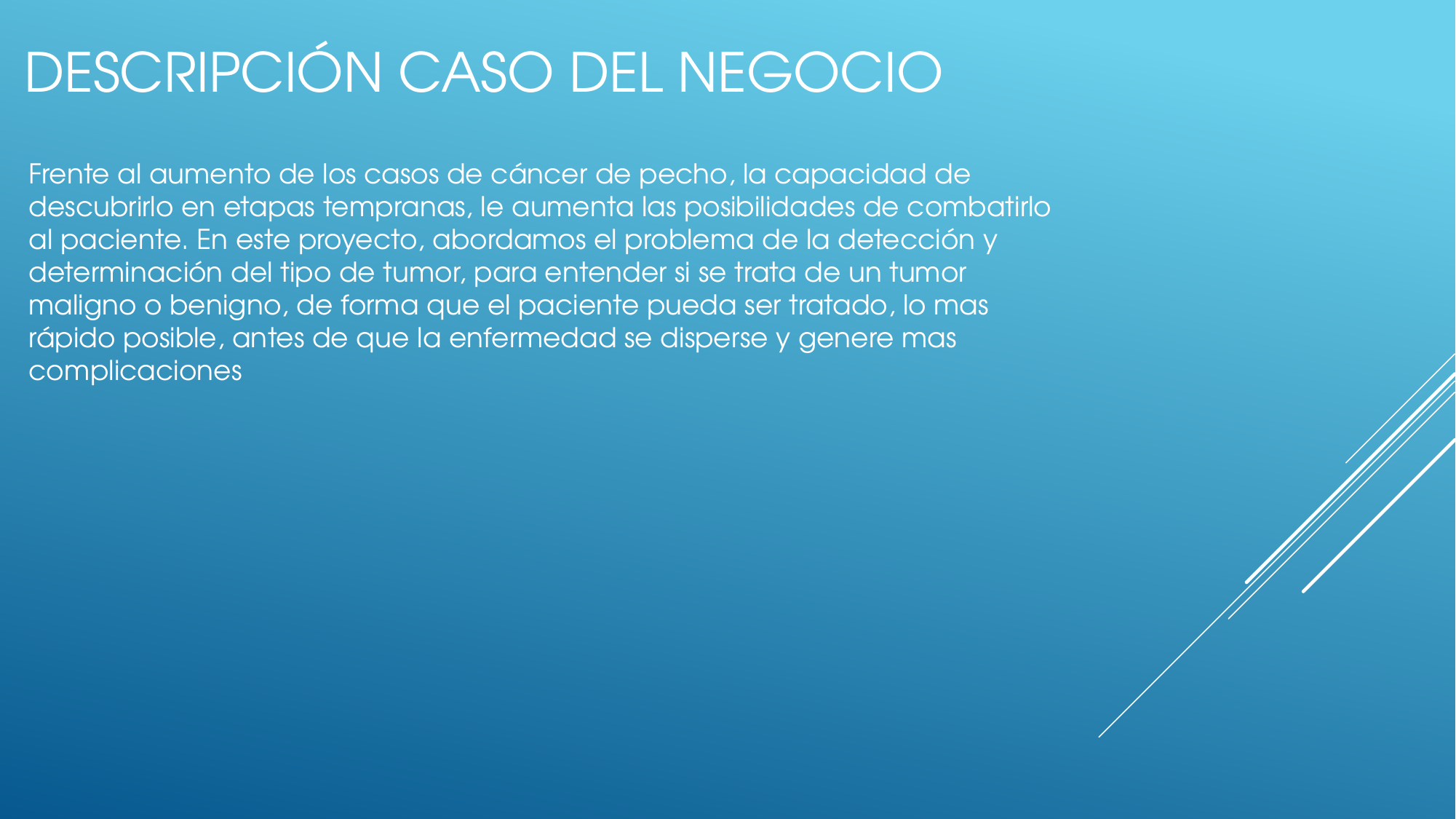

# Descripción caso del negocio
Frente al aumento de los casos de cáncer de pecho, la capacidad de descubrirlo en etapas tempranas, le aumenta las posibilidades de combatirlo al paciente. En este proyecto, abordamos el problema de la detección y determinación del tipo de tumor, para entender si se trata de un tumor maligno o benigno, de forma que el paciente pueda ser tratado, lo mas rápido posible, antes de que la enfermedad se disperse y genere mas complicaciones